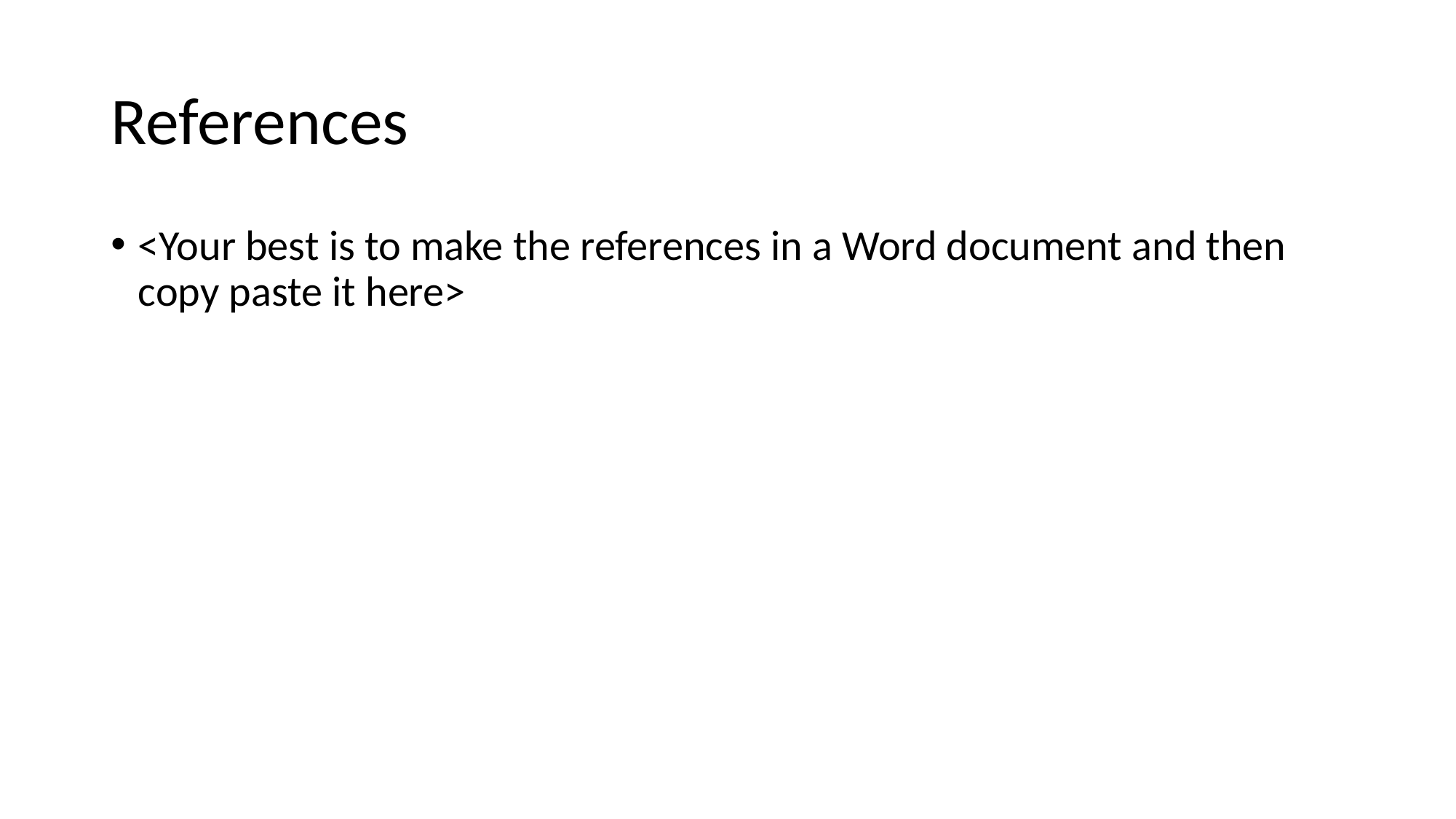

# References
<Your best is to make the references in a Word document and then copy paste it here>